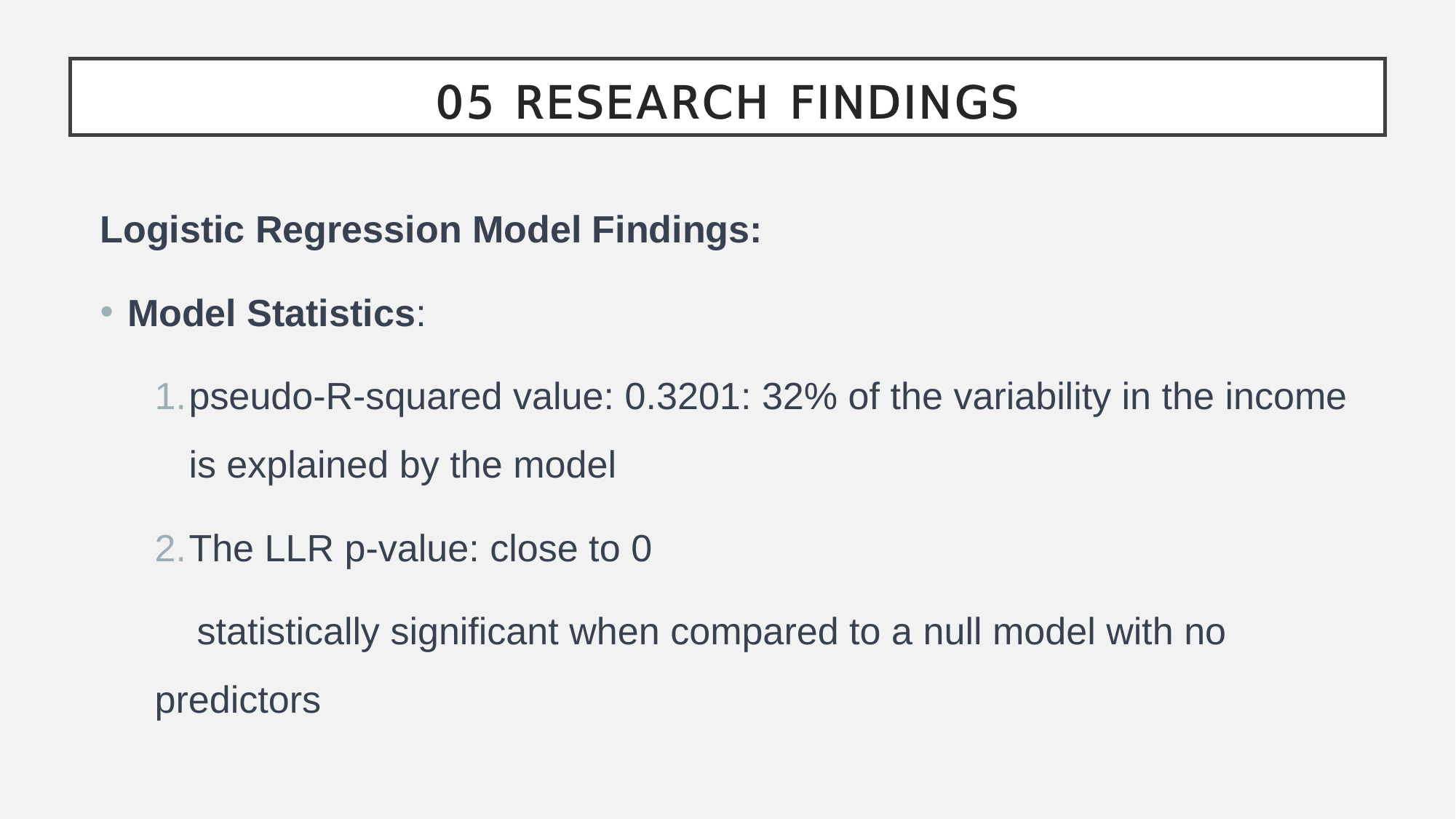

05 RESEARCH findings
Logistic Regression Model Findings:
Model Statistics:
pseudo-R-squared value: 0.3201: 32% of the variability in the income is explained by the model
The LLR p-value: close to 0
    statistically significant when compared to a null model with no predictors